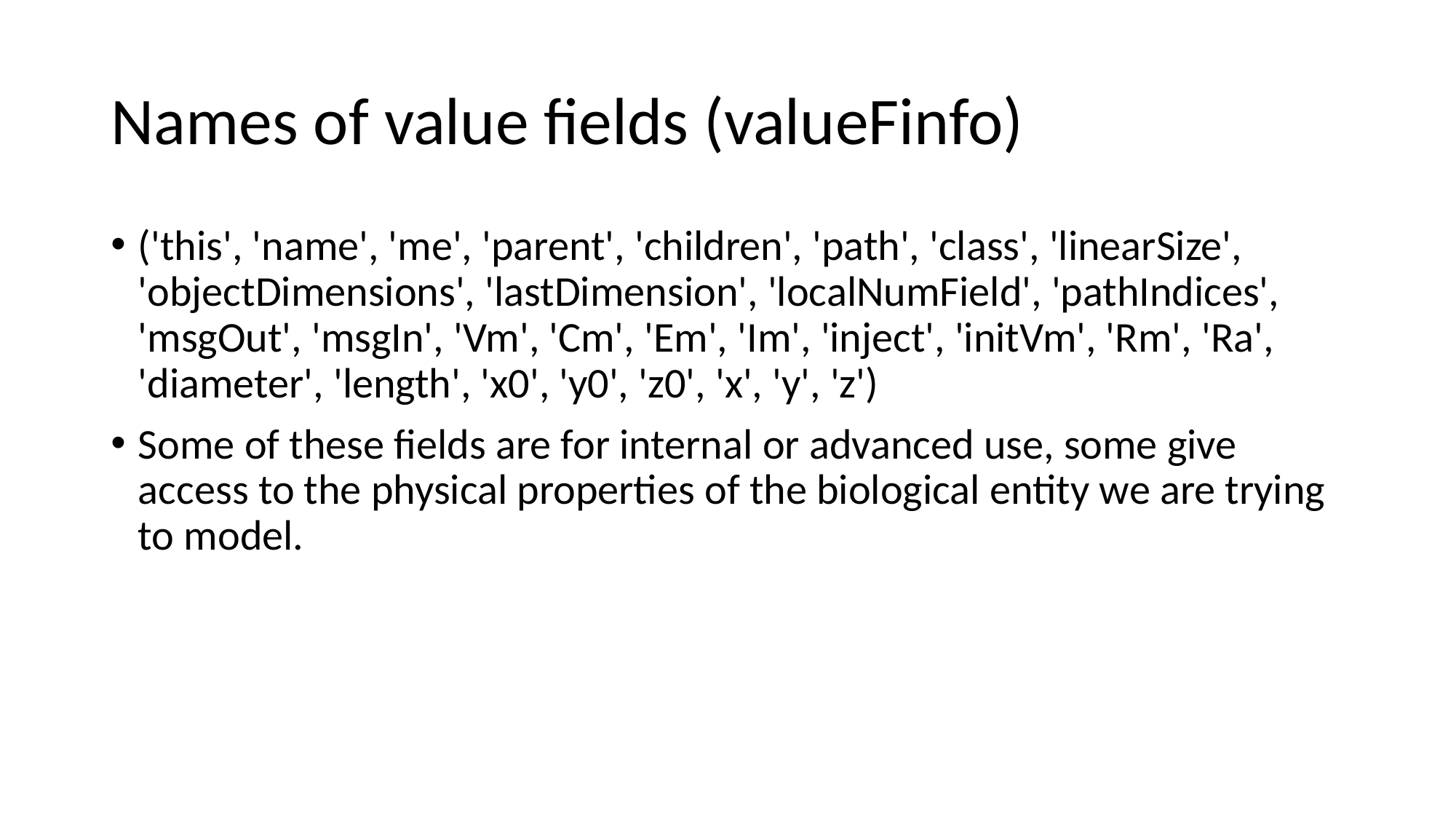

# Names of value fields (valueFinfo)
('this', 'name', 'me', 'parent', 'children', 'path', 'class', 'linearSize', 'objectDimensions', 'lastDimension', 'localNumField', 'pathIndices', 'msgOut', 'msgIn', 'Vm', 'Cm', 'Em', 'Im', 'inject', 'initVm', 'Rm', 'Ra', 'diameter', 'length', 'x0', 'y0', 'z0', 'x', 'y', 'z')
Some of these fields are for internal or advanced use, some give access to the physical properties of the biological entity we are trying to model.